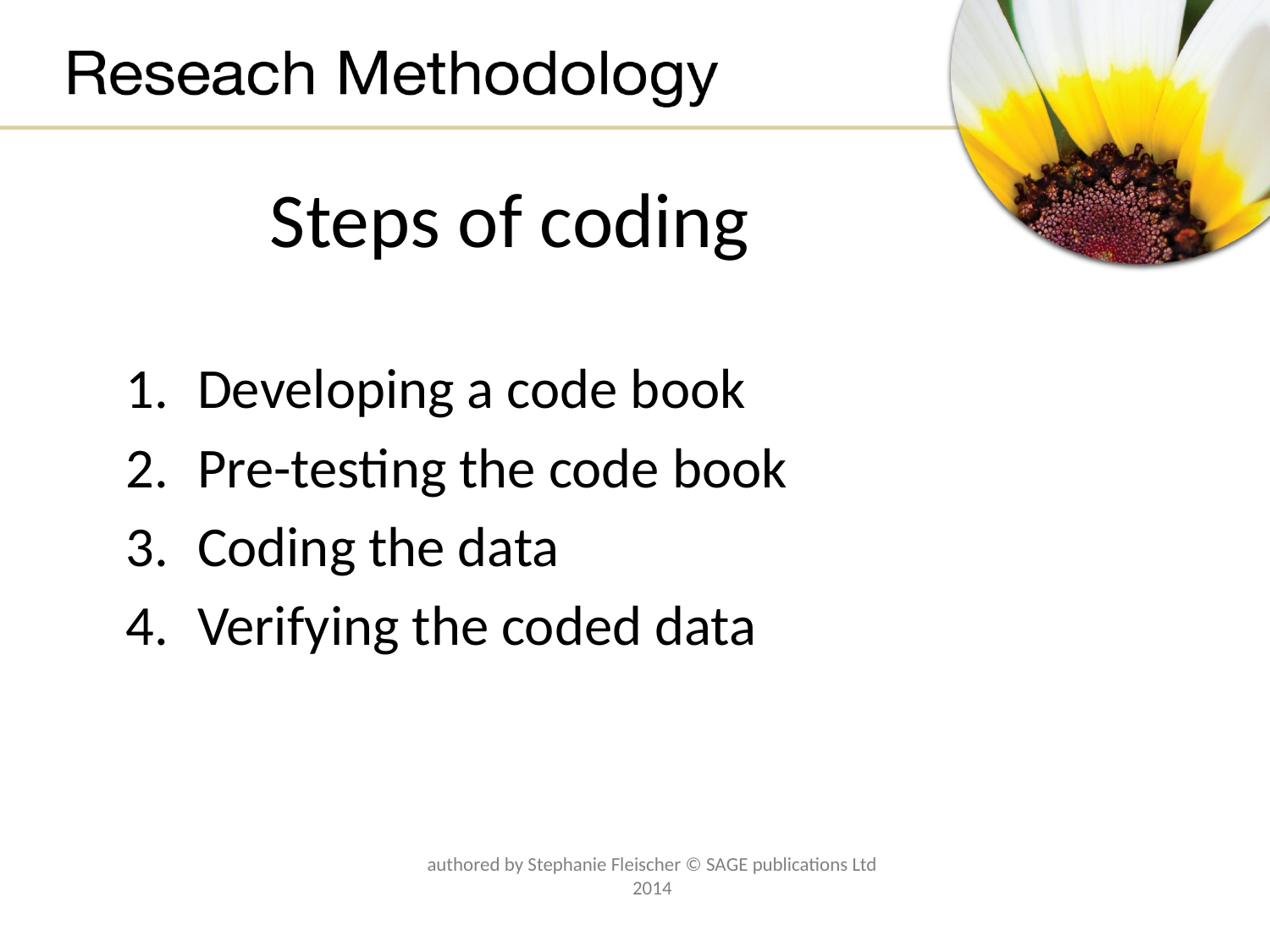

# Steps of coding
Developing a code book
Pre-testing the code book
Coding the data
Verifying the coded data
authored by Stephanie Fleischer © SAGE publications Ltd 2014